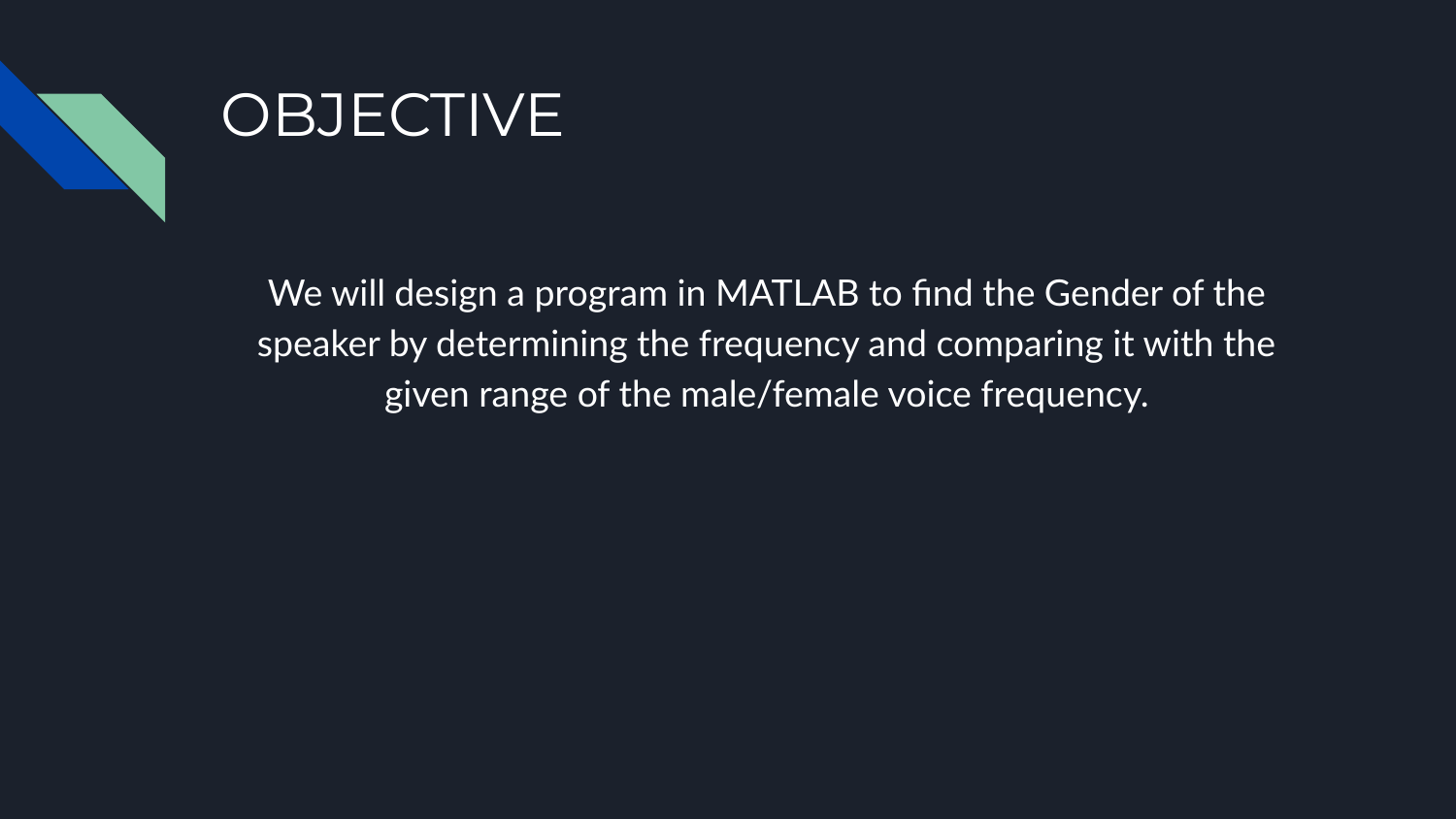

# OBJECTIVE
We will design a program in MATLAB to find the Gender of the speaker by determining the frequency and comparing it with the given range of the male/female voice frequency.